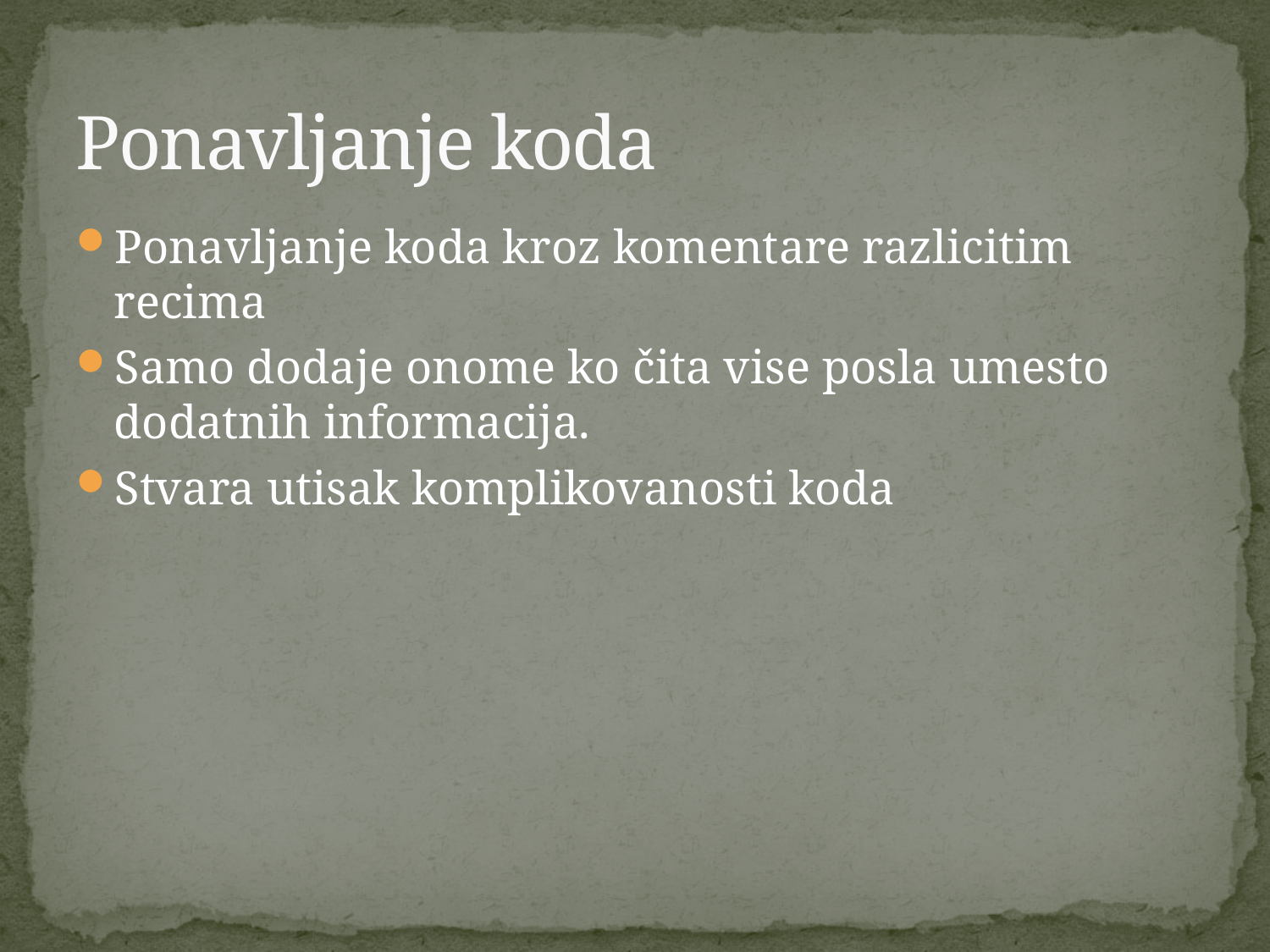

# Ponavljanje koda
Ponavljanje koda kroz komentare razlicitim recima
Samo dodaje onome ko čita vise posla umesto dodatnih informacija.
Stvara utisak komplikovanosti koda